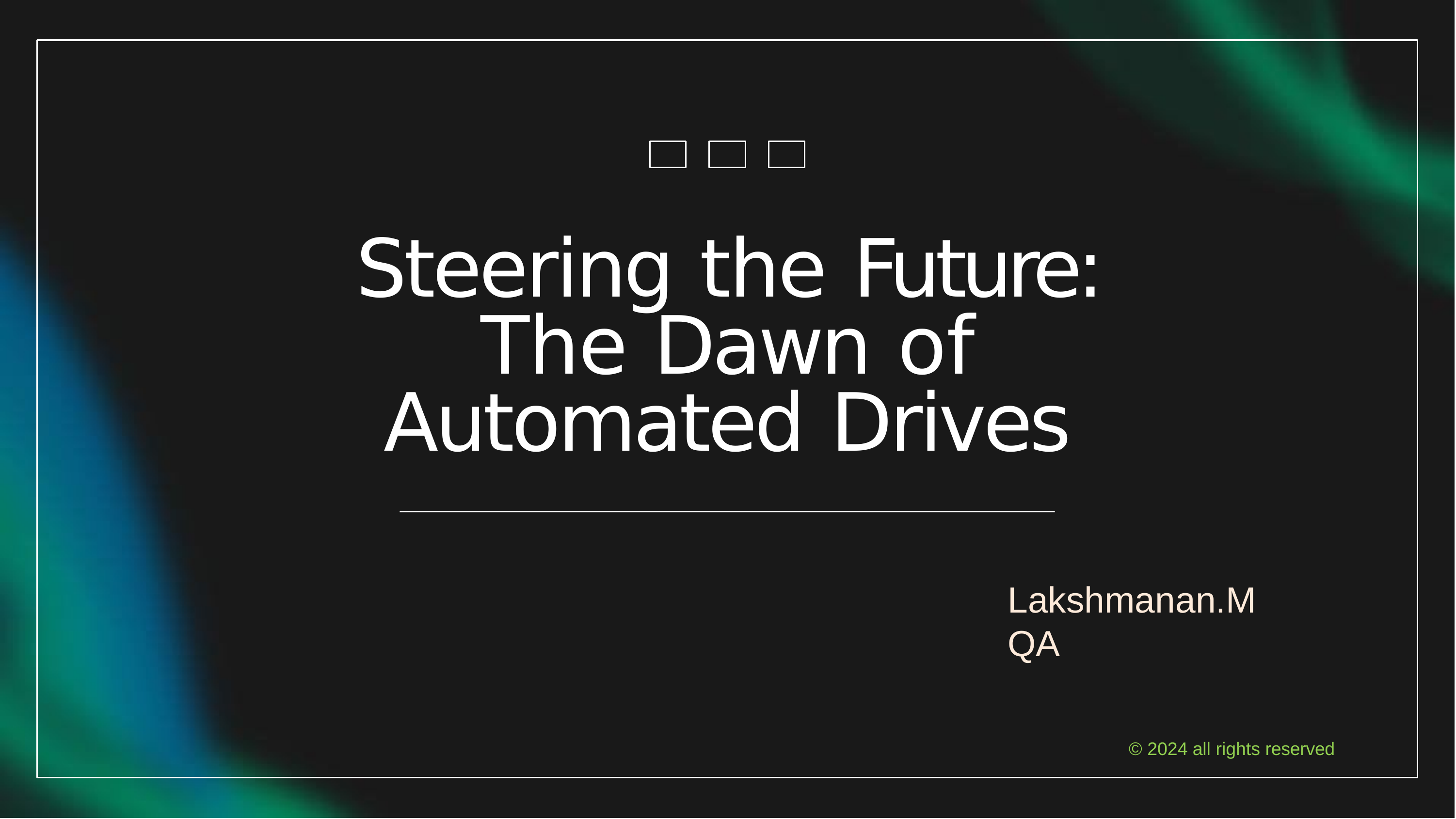

# Steering the Future: The Dawn of Automated Drives
Lakshmanan.M
QA
© 2024 all rights reserved